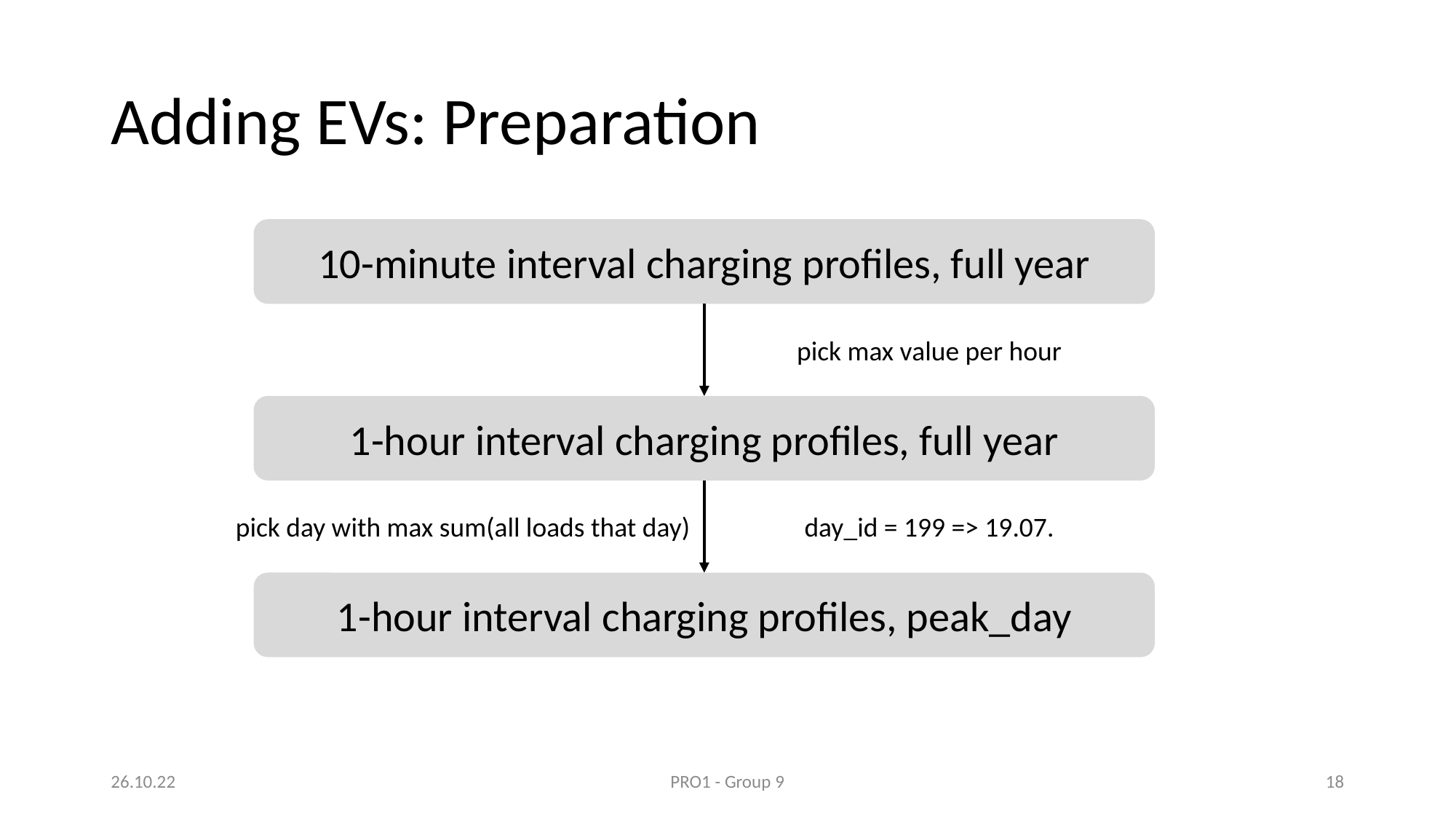

# Adding EVs: Preparation
10-minute interval charging profiles, full year
pick max value per hour
1-hour interval charging profiles, full year
pick day with max sum(all loads that day)
day_id = 199 => 19.07.
1-hour interval charging profiles, peak_day
26.10.22
PRO1 - Group 9
18